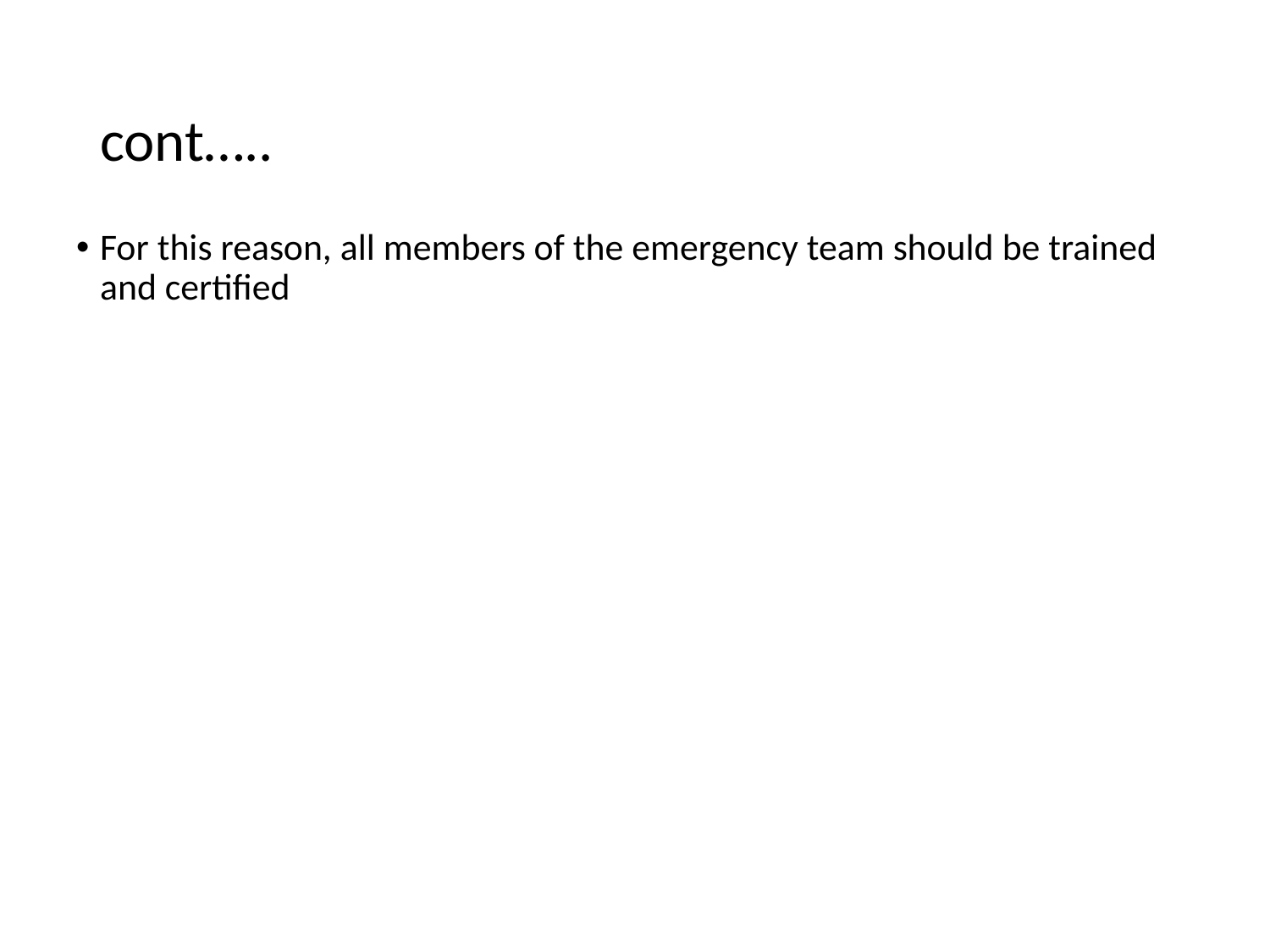

# cont…..
For this reason, all members of the emergency team should be trained and certified